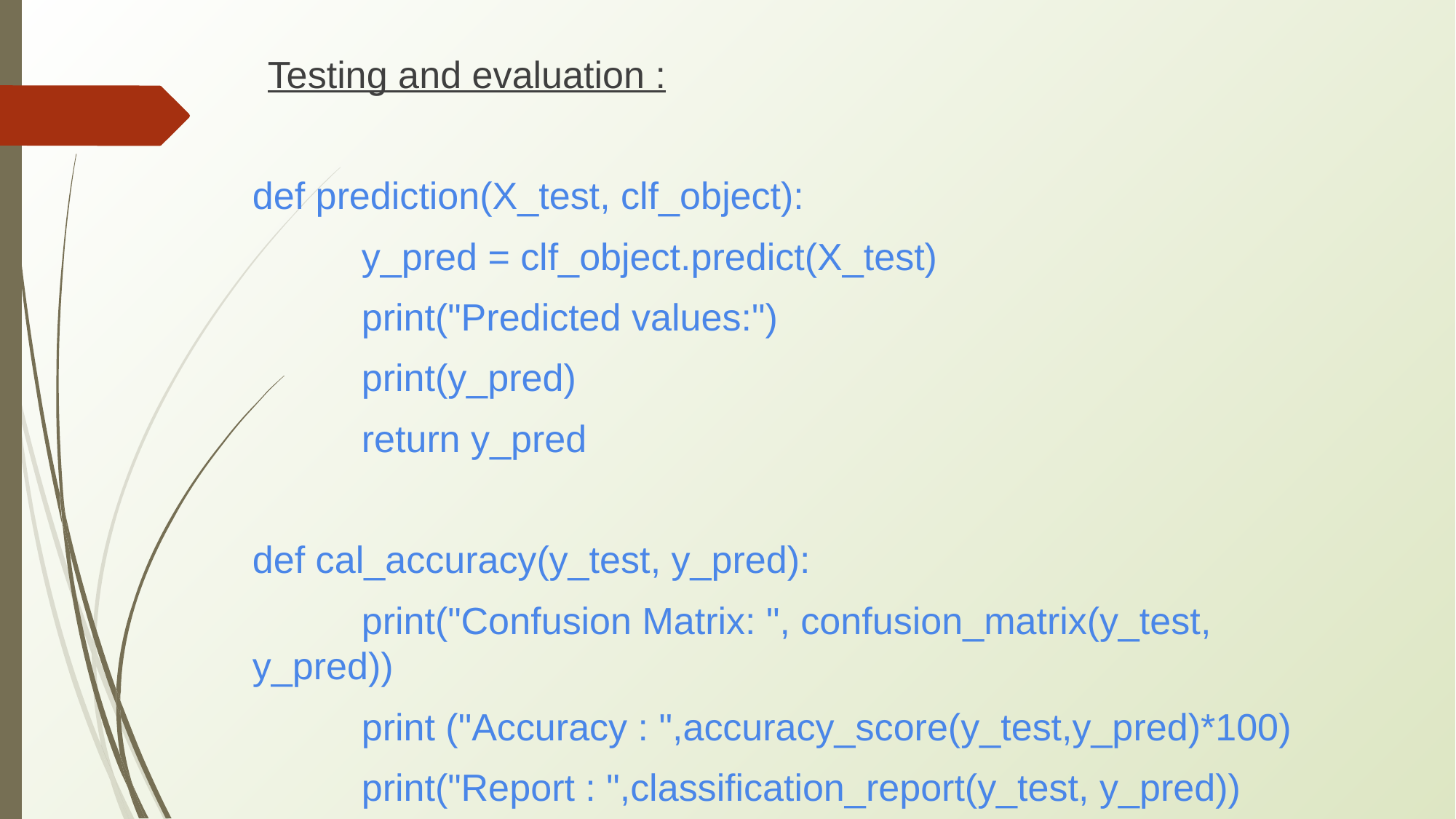

Testing and evaluation :

def prediction(X_test, clf_object):
	y_pred = clf_object.predict(X_test)
	print("Predicted values:")
	print(y_pred)
	return y_pred

def cal_accuracy(y_test, y_pred):
	print("Confusion Matrix: ", confusion_matrix(y_test, y_pred))
	print ("Accuracy : ",accuracy_score(y_test,y_pred)*100)
	print("Report : ",classification_report(y_test, y_pred))

#